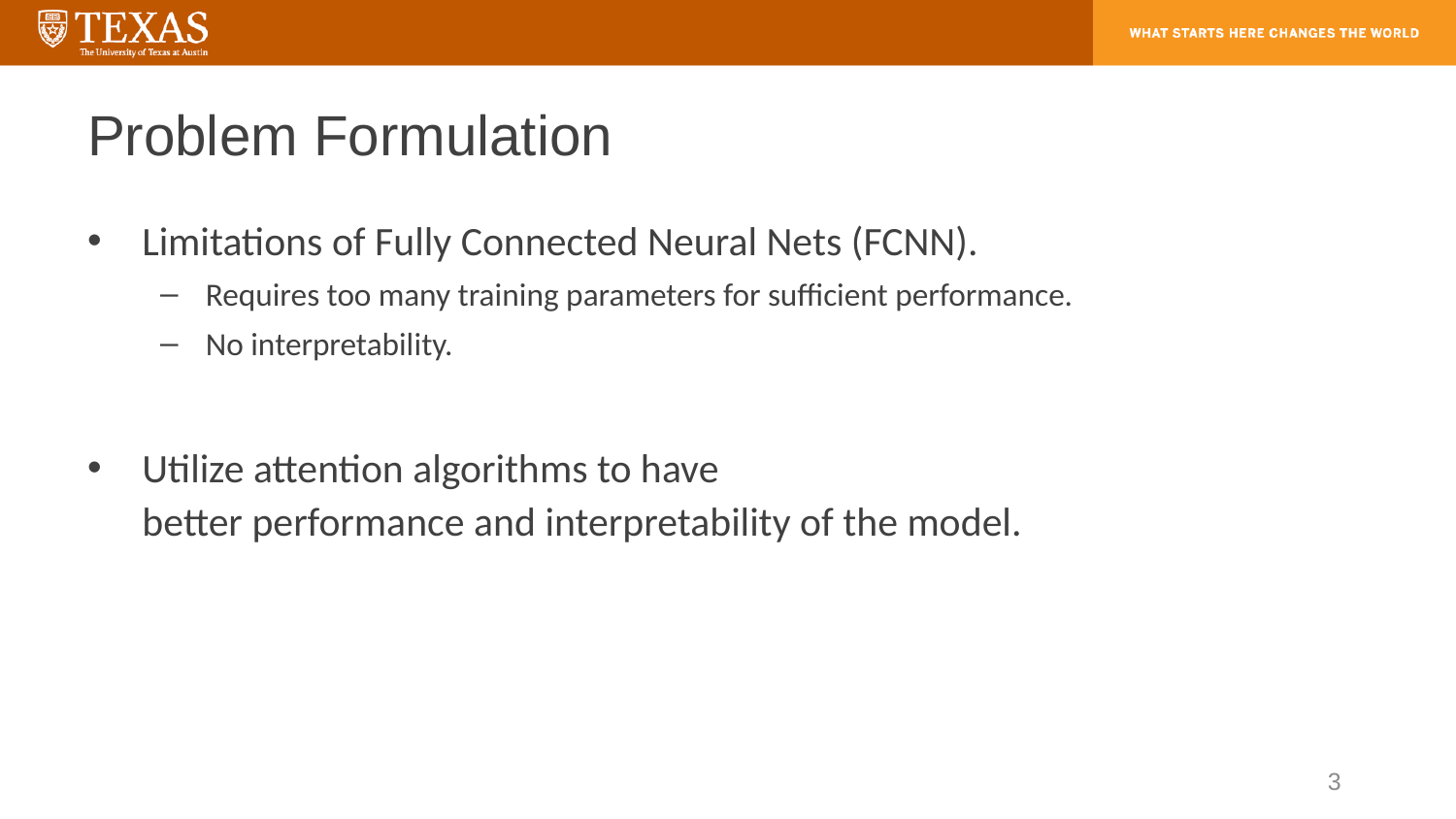

# Problem Formulation
Limitations of Fully Connected Neural Nets (FCNN).
Requires too many training parameters for sufficient performance.
No interpretability.

Utilize attention algorithms to have
better performance and interpretability of the model.

3